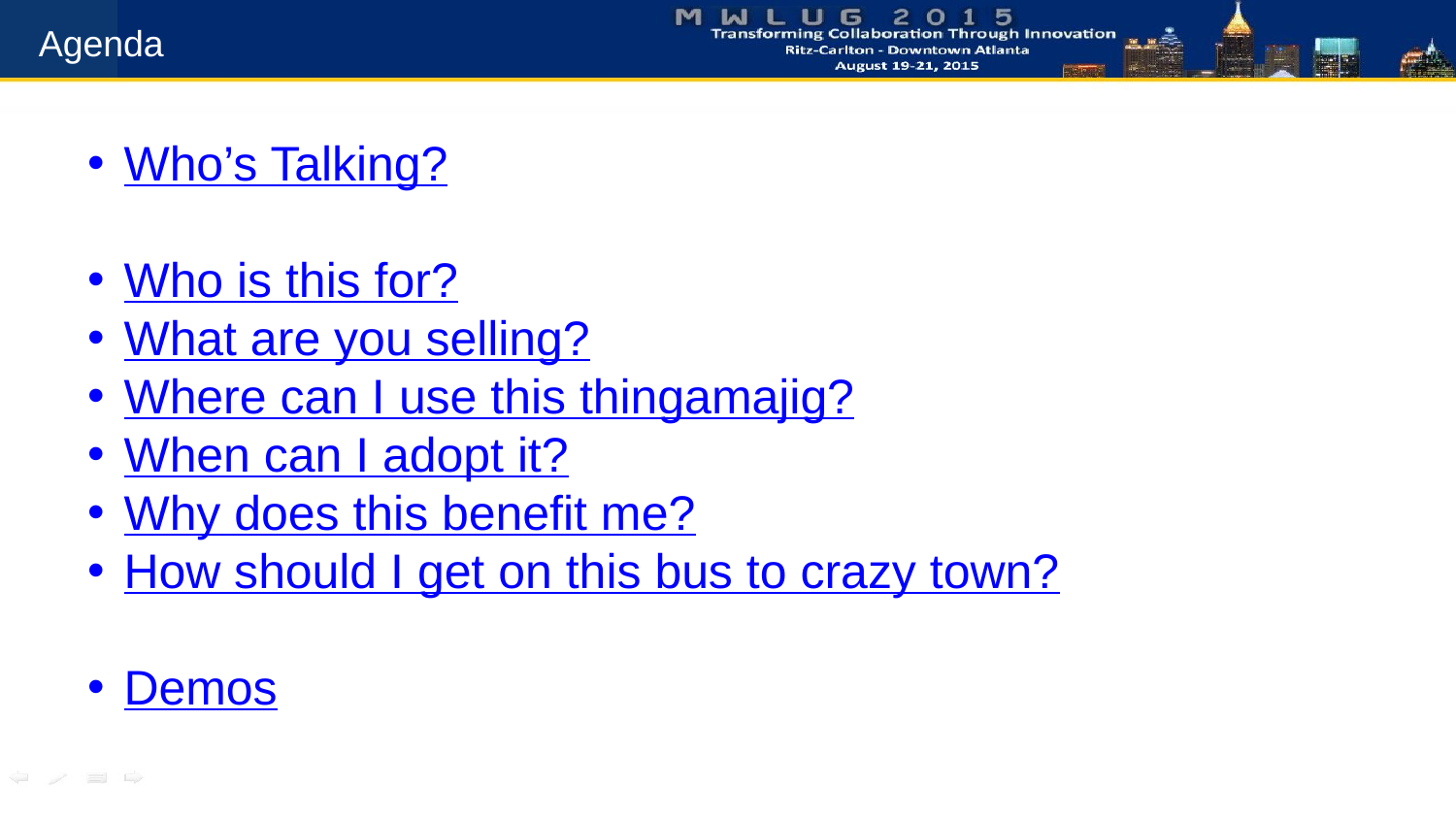

Agenda
Who’s Talking?

Who is this for?
What are you selling?
Where can I use this thingamajig?
When can I adopt it?
Why does this benefit me?
How should I get on this bus to crazy town?

Demos